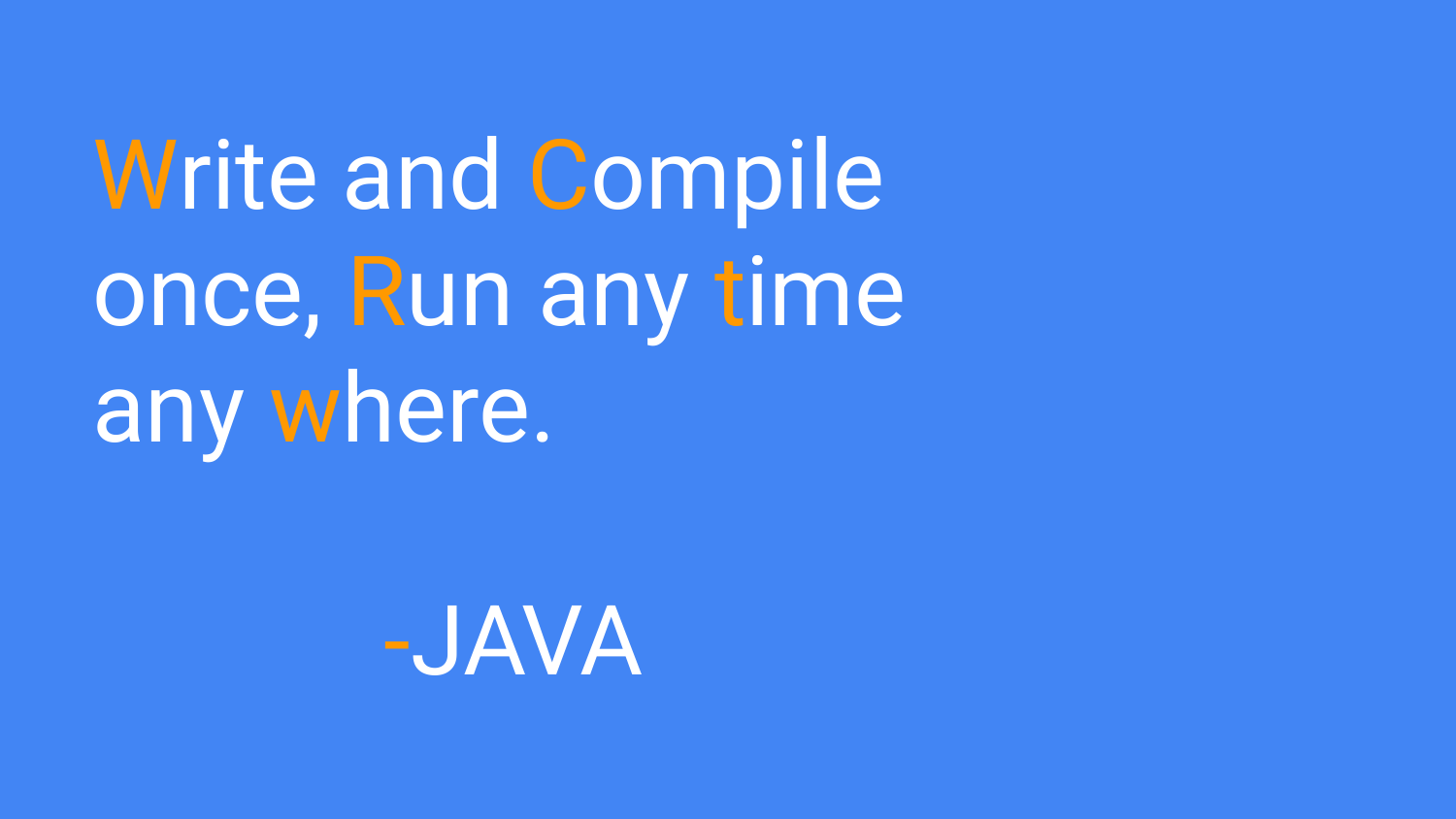

# Write and Compile once, Run any time any where.
								-JAVA